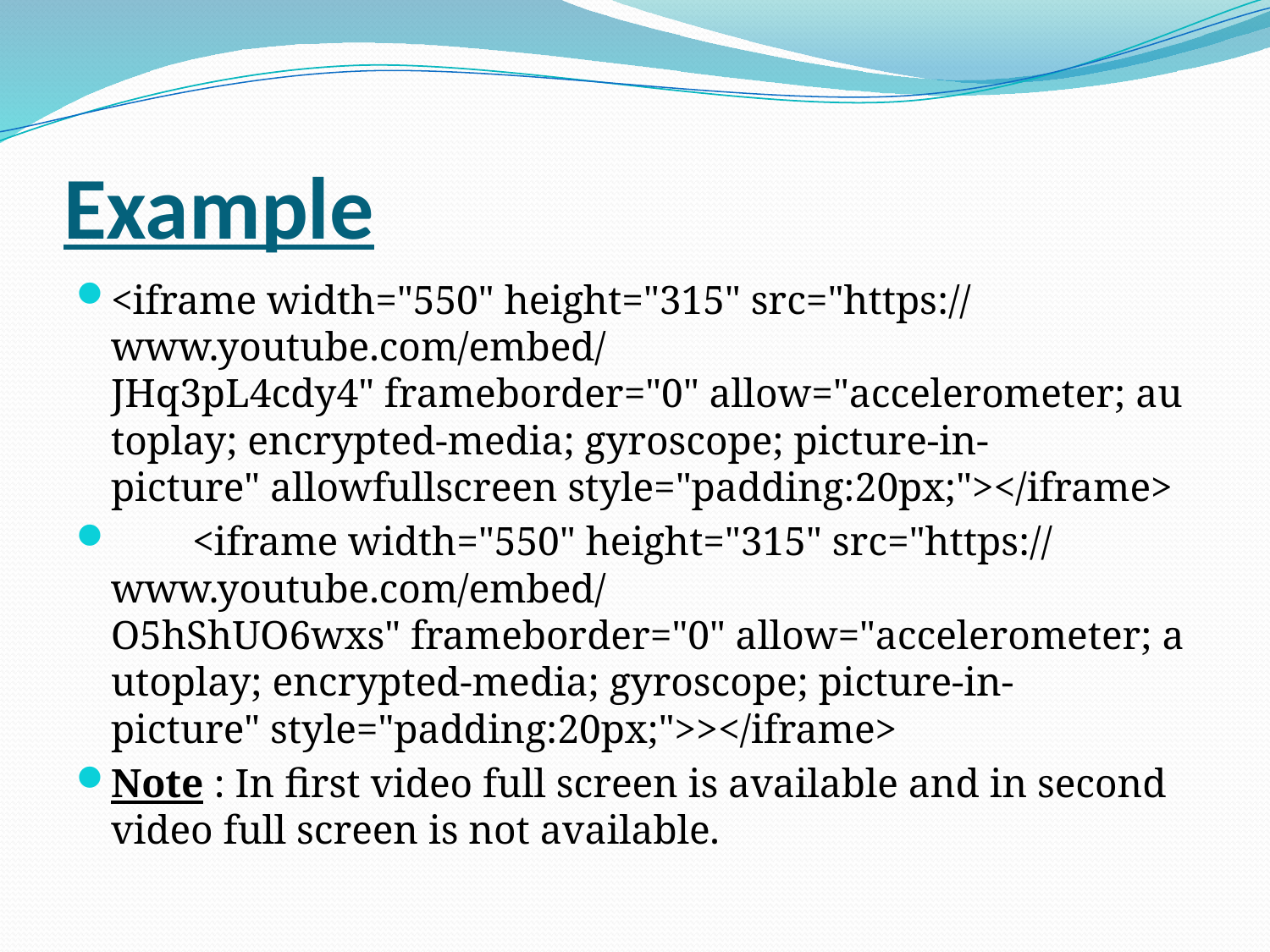

# Example
<iframe width="550" height="315" src="https://www.youtube.com/embed/JHq3pL4cdy4" frameborder="0" allow="accelerometer; autoplay; encrypted-media; gyroscope; picture-in-picture" allowfullscreen style="padding:20px;"></iframe>
        <iframe width="550" height="315" src="https://www.youtube.com/embed/O5hShUO6wxs" frameborder="0" allow="accelerometer; autoplay; encrypted-media; gyroscope; picture-in-picture" style="padding:20px;">></iframe>
Note : In first video full screen is available and in second video full screen is not available.